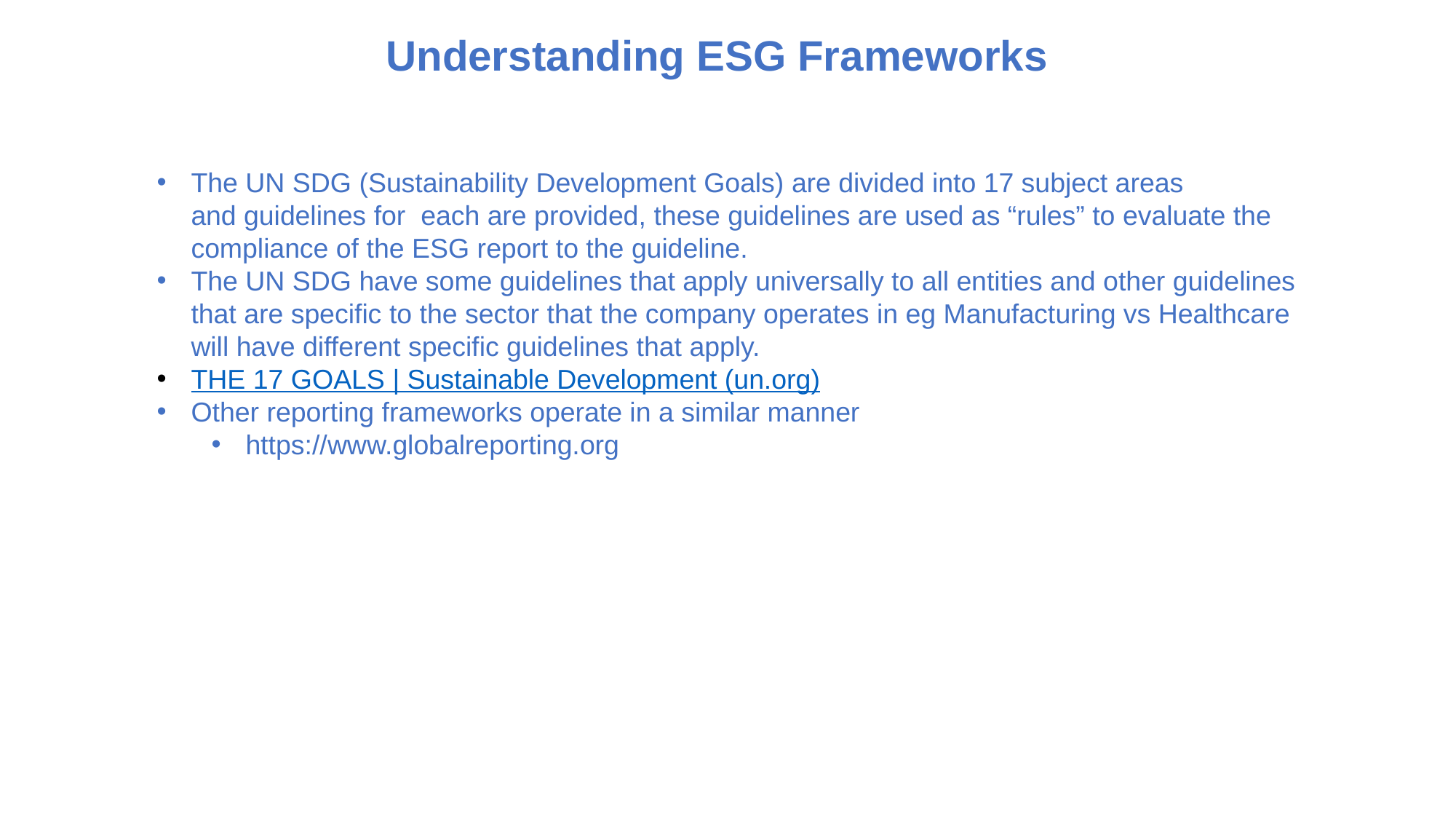

# Understanding ESG Frameworks

The UN SDG (Sustainability Development Goals) are divided into 17 subject areas
and guidelines for  each are provided, these guidelines are used as “rules” to evaluate the
compliance of the ESG report to the guideline.
The UN SDG have some guidelines that apply universally to all entities and other guidelines
that are specific to the sector that the company operates in eg Manufacturing vs Healthcare
will have different specific guidelines that apply.
THE 17 GOALS | Sustainable Development (un.org)
Other reporting frameworks operate in a similar manner
https://www.globalreporting.org